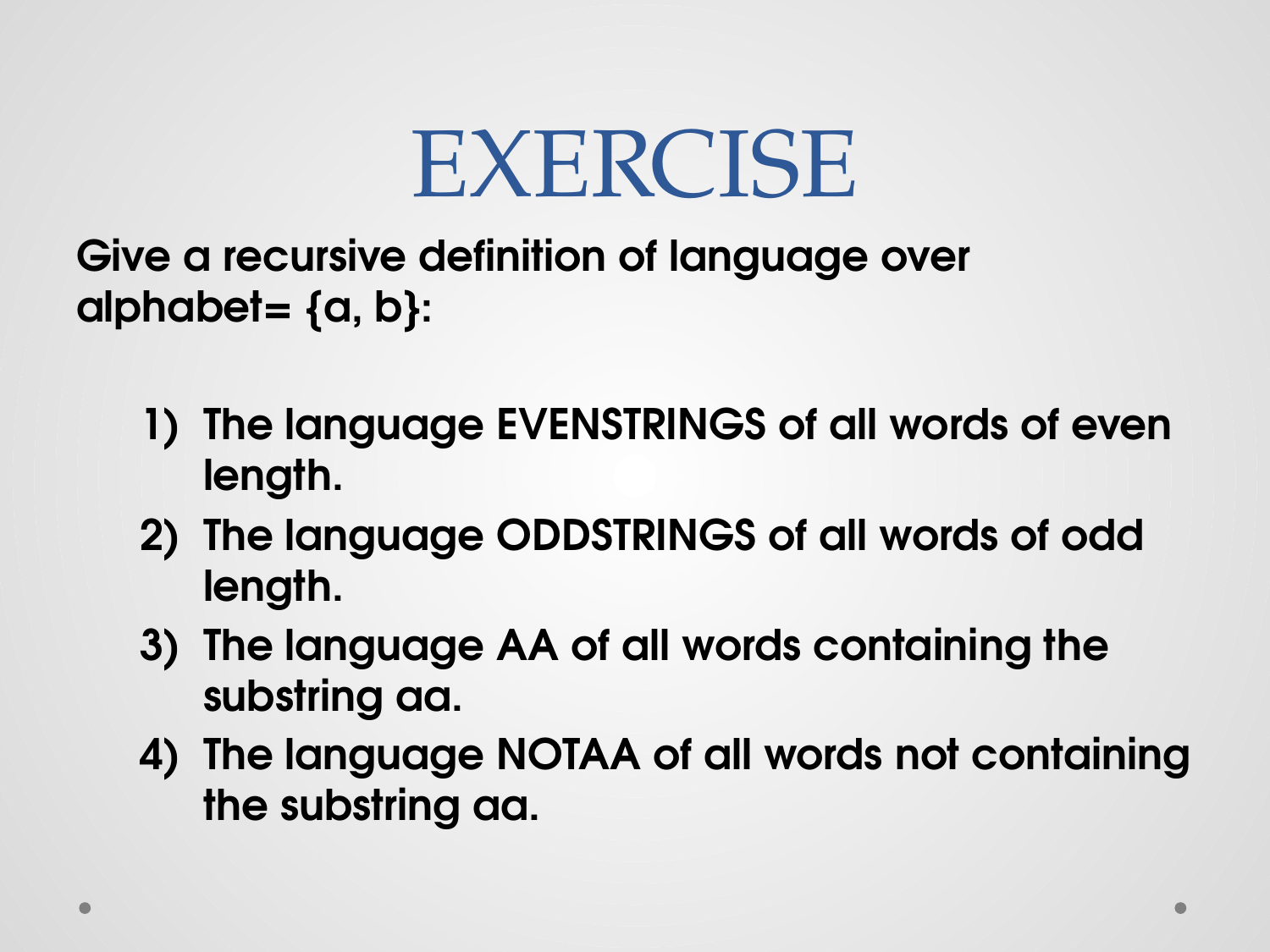

# EXERCISE
Give a recursive definition of language over alphabet= {a, b}:

The language EVENSTRINGS of all words of even length.
The language ODDSTRINGS of all words of odd length.
The language AA of all words containing the substring aa.
The language NOTAA of all words not containing the substring aa.